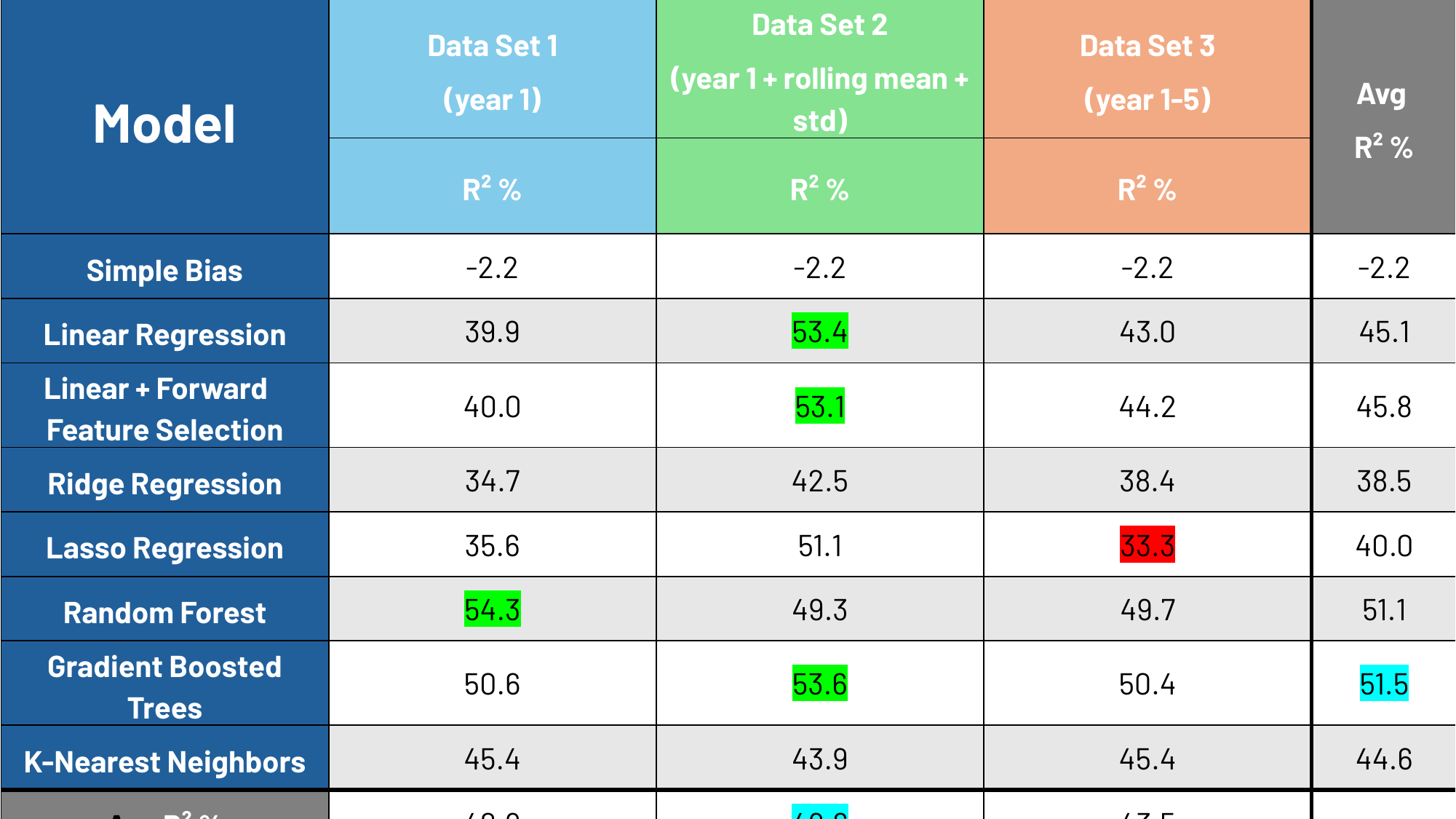

| Model | Data Set 1 (year 1) | Data Set 2 (year 1 + rolling mean + std) | Data Set 3 (year 1-5) | Avg R² % |
| --- | --- | --- | --- | --- |
|  | R² % | R² % | R² % |  |
| Simple Bias | -2.2 | -2.2 | -2.2 | -2.2 |
| Linear Regression | 39.9 | 53.4 | 43.0 | 45.1 |
| Linear + Forward Feature Selection | 40.0 | 53.1 | 44.2 | 45.8 |
| Ridge Regression | 34.7 | 42.5 | 38.4 | 38.5 |
| Lasso Regression | 35.6 | 51.1 | 33.3 | 40.0 |
| Random Forest | 54.3 | 49.3 | 49.7 | 51.1 |
| Gradient Boosted Trees | 50.6 | 53.6 | 50.4 | 51.5 |
| K-Nearest Neighbors | 45.4 | 43.9 | 45.4 | 44.6 |
| Avg R² % | 42.9 | 49.6 | 43.5 |  |